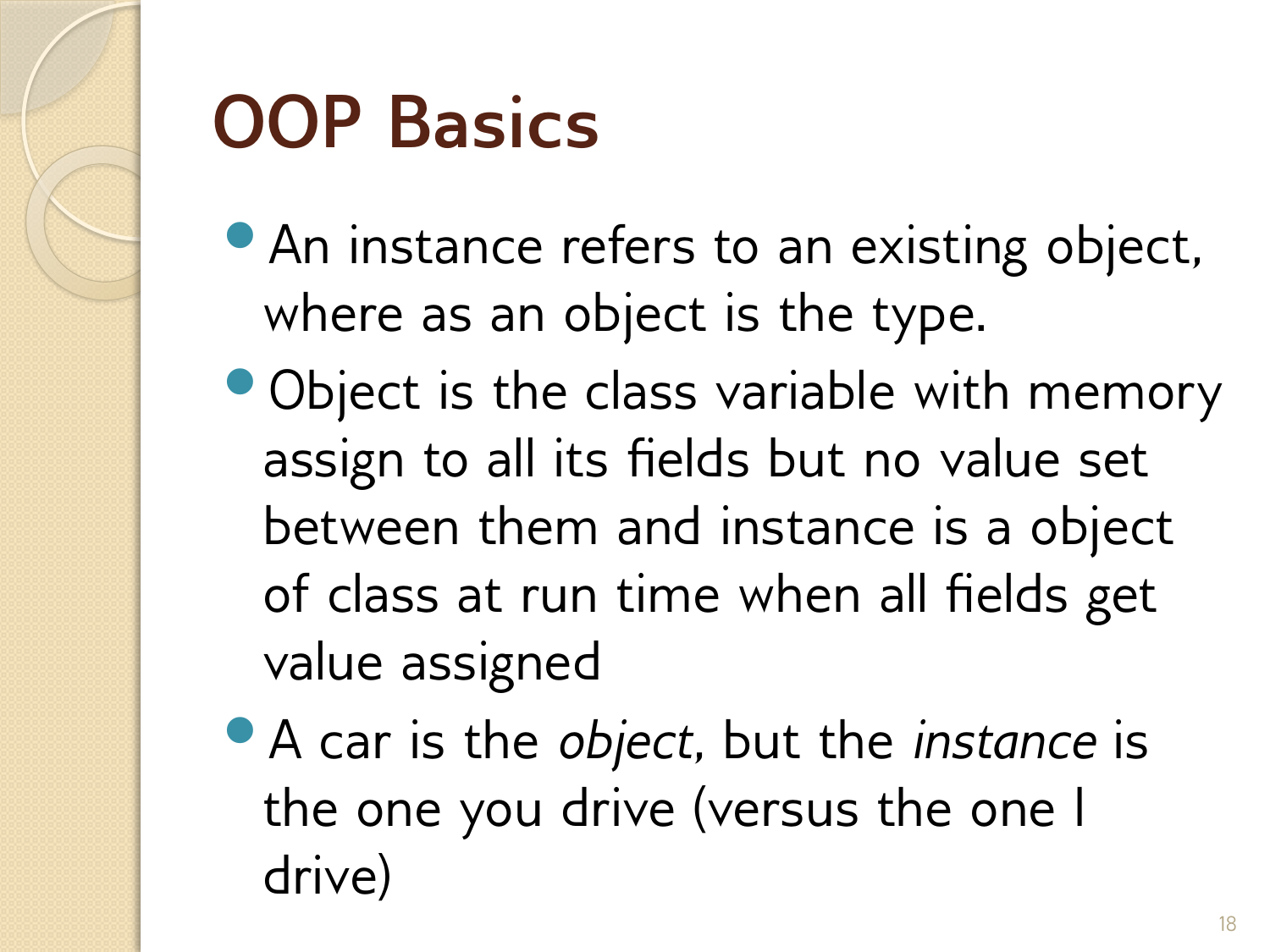

# OOP Basics
An instance refers to an existing object, where as an object is the type.
Object is the class variable with memory assign to all its fields but no value set between them and instance is a object of class at run time when all fields get value assigned
A car is the object, but the instance is the one you drive (versus the one I drive)
18